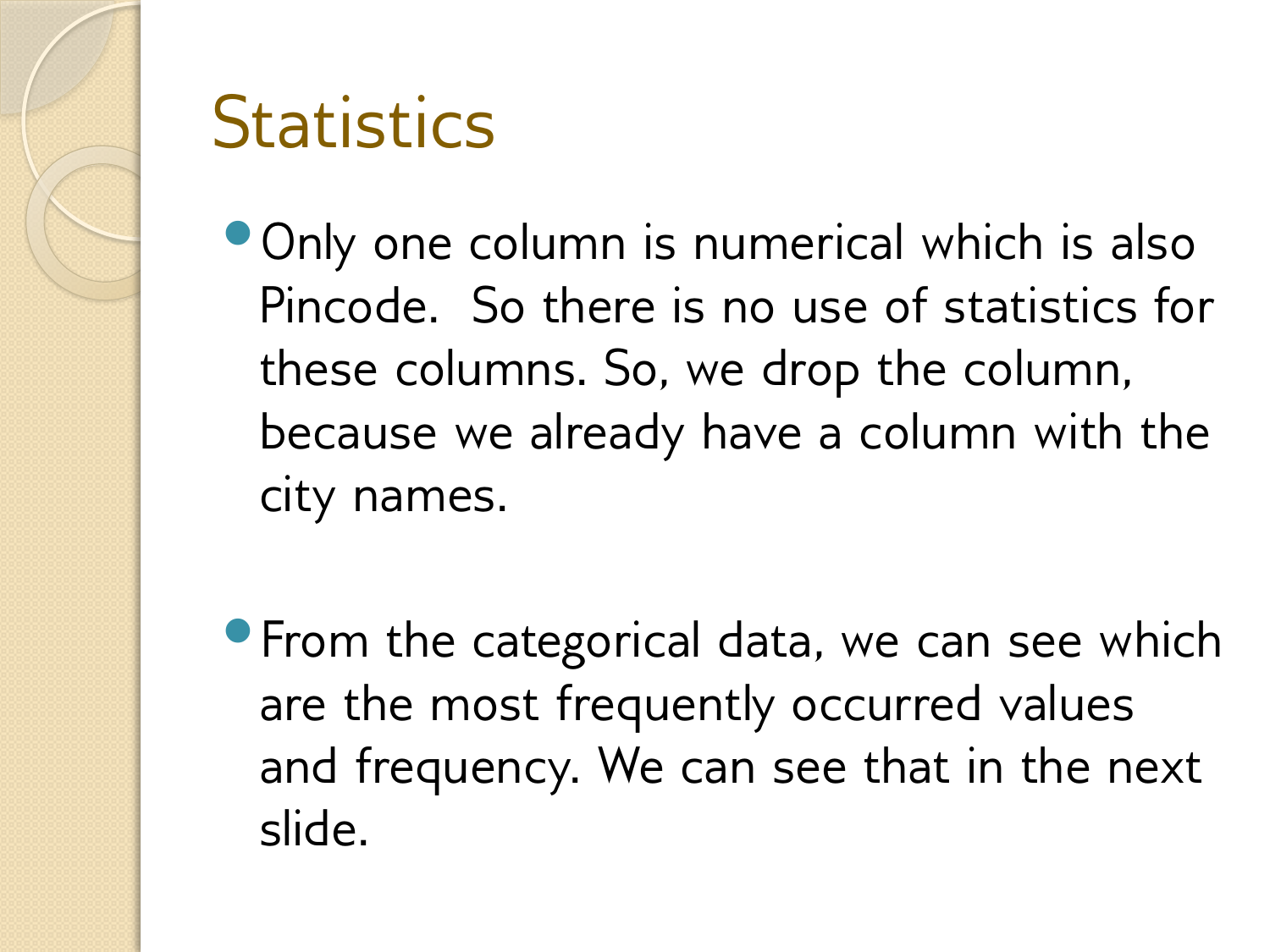

# Statistics
Only one column is numerical which is also Pincode.  So there is no use of statistics for these columns. So, we drop the column, because we already have a column with the city names.

From the categorical data, we can see which are the most frequently occurred values and frequency. We can see that in the next slide.